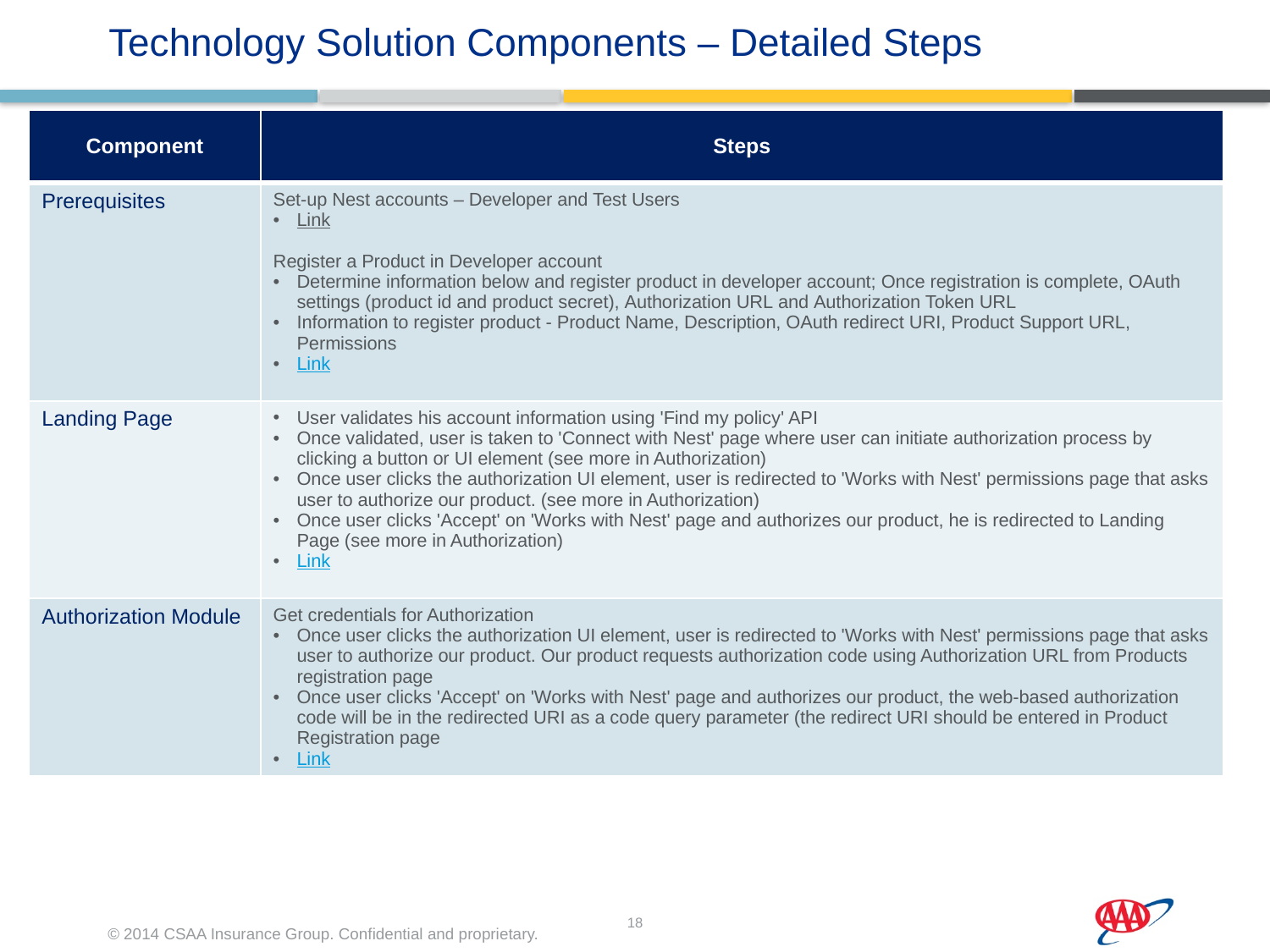

# Technology Solution Components – Detailed Steps
| Component | Steps |
| --- | --- |
| Prerequisites | Set-up Nest accounts – Developer and Test Users Link Register a Product in Developer account Determine information below and register product in developer account; Once registration is complete, OAuth settings (product id and product secret), Authorization URL and Authorization Token URL Information to register product - Product Name, Description, OAuth redirect URI, Product Support URL, Permissions Link |
| Landing Page | User validates his account information using 'Find my policy' API Once validated, user is taken to 'Connect with Nest' page where user can initiate authorization process by clicking a button or UI element (see more in Authorization) Once user clicks the authorization UI element, user is redirected to 'Works with Nest' permissions page that asks user to authorize our product. (see more in Authorization) Once user clicks 'Accept' on 'Works with Nest' page and authorizes our product, he is redirected to Landing Page (see more in Authorization) Link |
| Authorization Module | Get credentials for Authorization Once user clicks the authorization UI element, user is redirected to 'Works with Nest' permissions page that asks user to authorize our product. Our product requests authorization code using Authorization URL from Products registration page Once user clicks 'Accept' on 'Works with Nest' page and authorizes our product, the web-based authorization code will be in the redirected URI as a code query parameter (the redirect URI should be entered in Product Registration page Link |